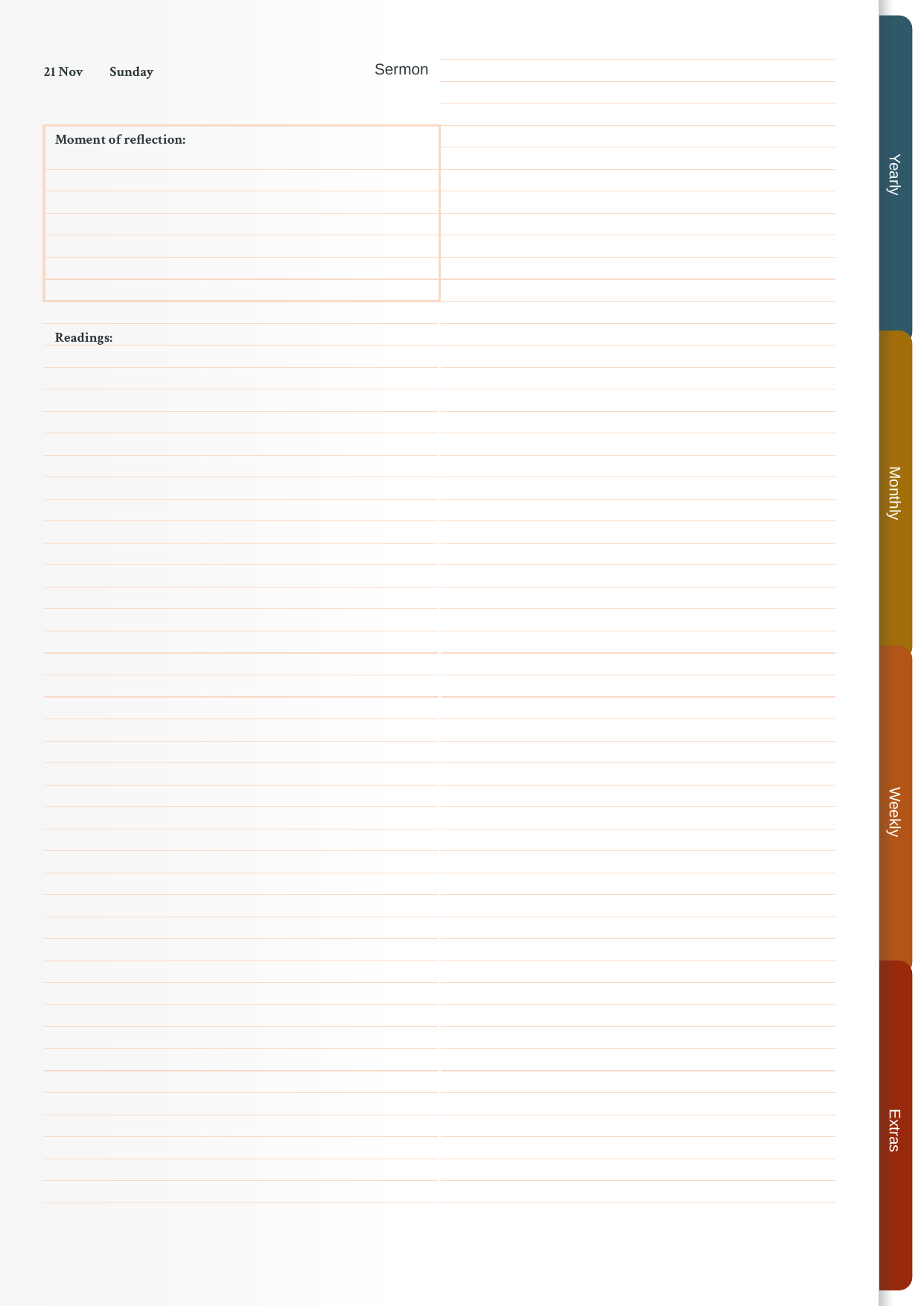

# 21November
Yearly
21 Nov
Sunday
Sermon
Monthly
Weekly
Extras